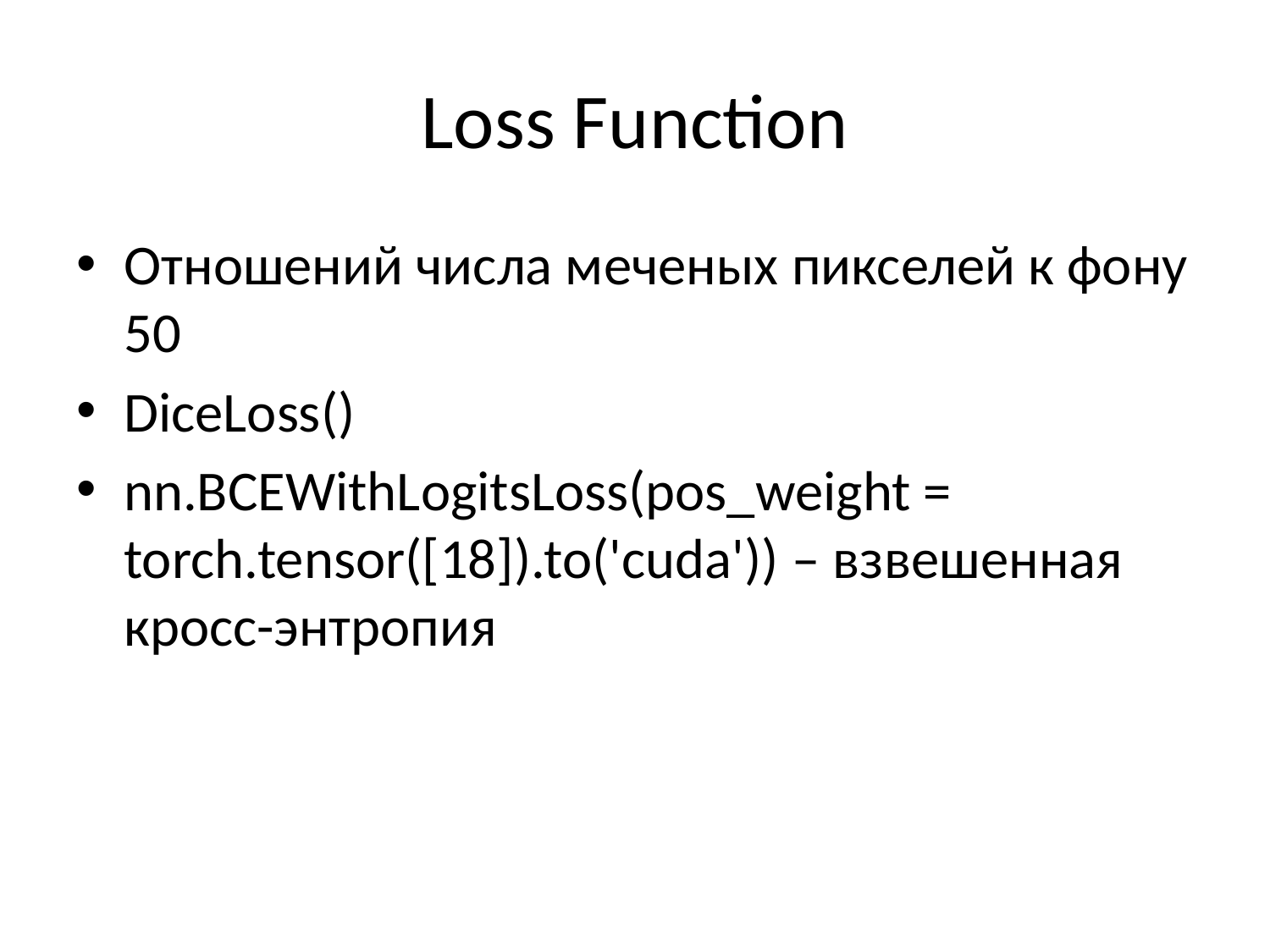

# Loss Function
Отношений числа меченых пикселей к фону 50
DiceLoss()
nn.BCEWithLogitsLoss(pos_weight = torch.tensor([18]).to('cuda')) – взвешенная кросс-энтропия